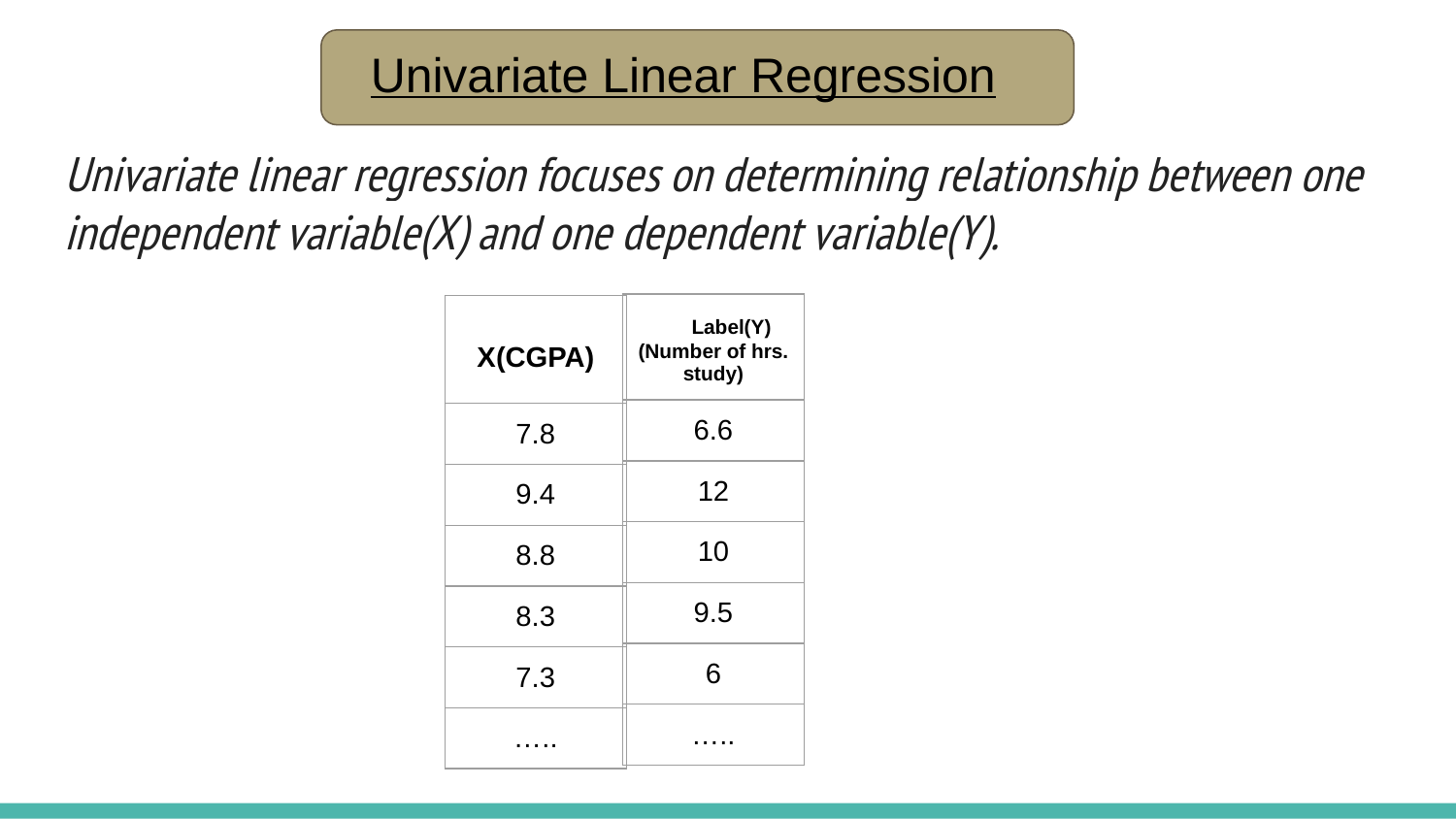

Univariate Linear Regression
# Univariate linear regression focuses on determining relationship between one independent variable(X) and one dependent variable(Y).
| Label(Y) (Number of hrs. study) |
| --- |
| 6.6 |
| 12 |
| 10 |
| 9.5 |
| 6 |
| ….. |
| X(CGPA) |
| --- |
| 7.8 |
| 9.4 |
| 8.8 |
| 8.3 |
| 7.3 |
| ….. |